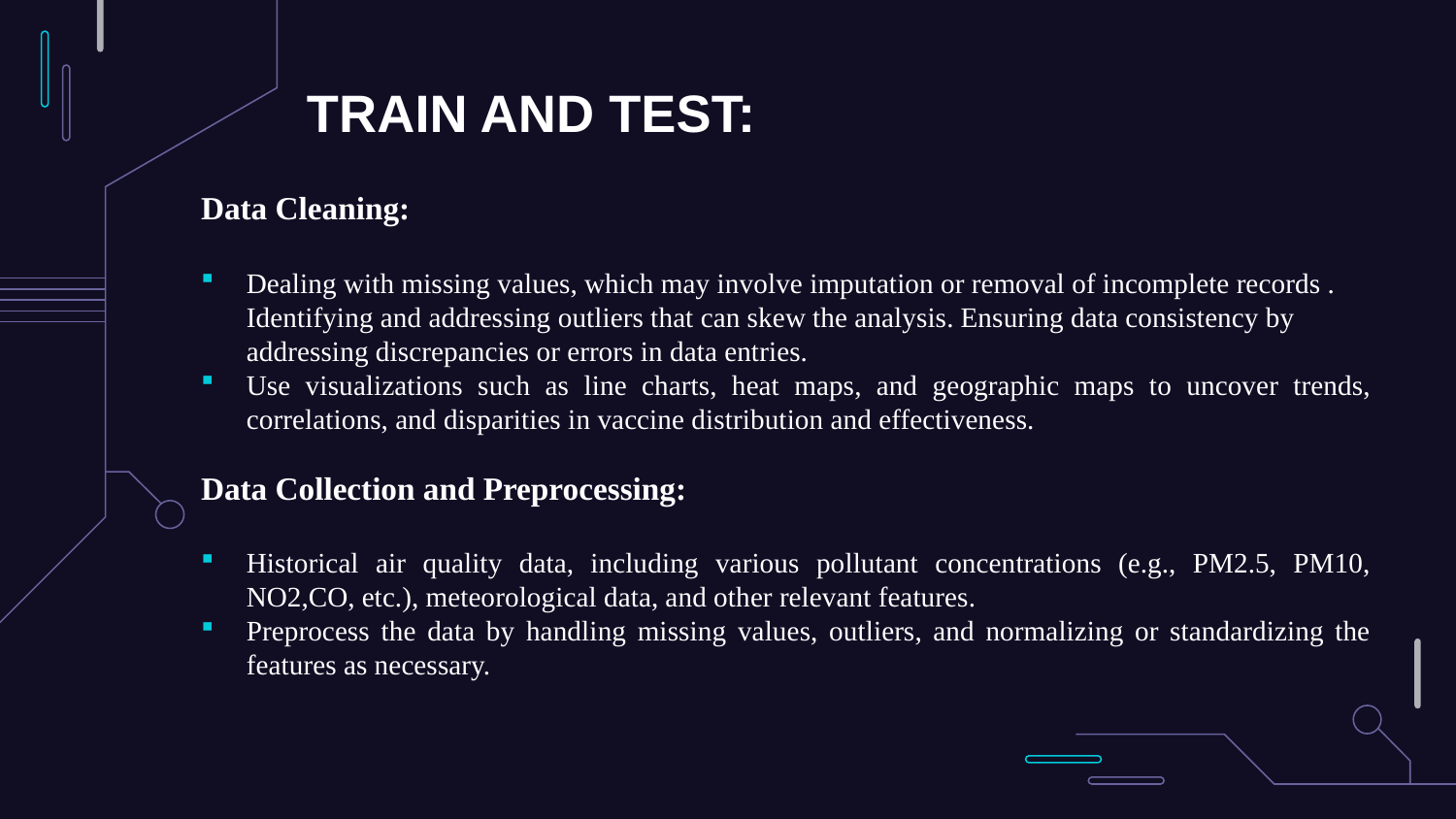

# TRAIN AND TEST:
Data Cleaning:

Dealing with missing values, which may involve imputation or removal of incomplete records . Identifying and addressing outliers that can skew the analysis. Ensuring data consistency by addressing discrepancies or errors in data entries.
Use visualizations such as line charts, heat maps, and geographic maps to uncover trends, correlations, and disparities in vaccine distribution and effectiveness.

Data Collection and Preprocessing:

Historical air quality data, including various pollutant concentrations (e.g., PM2.5, PM10, NO2,CO, etc.), meteorological data, and other relevant features.
Preprocess the data by handling missing values, outliers, and normalizing or standardizing the features as necessary.